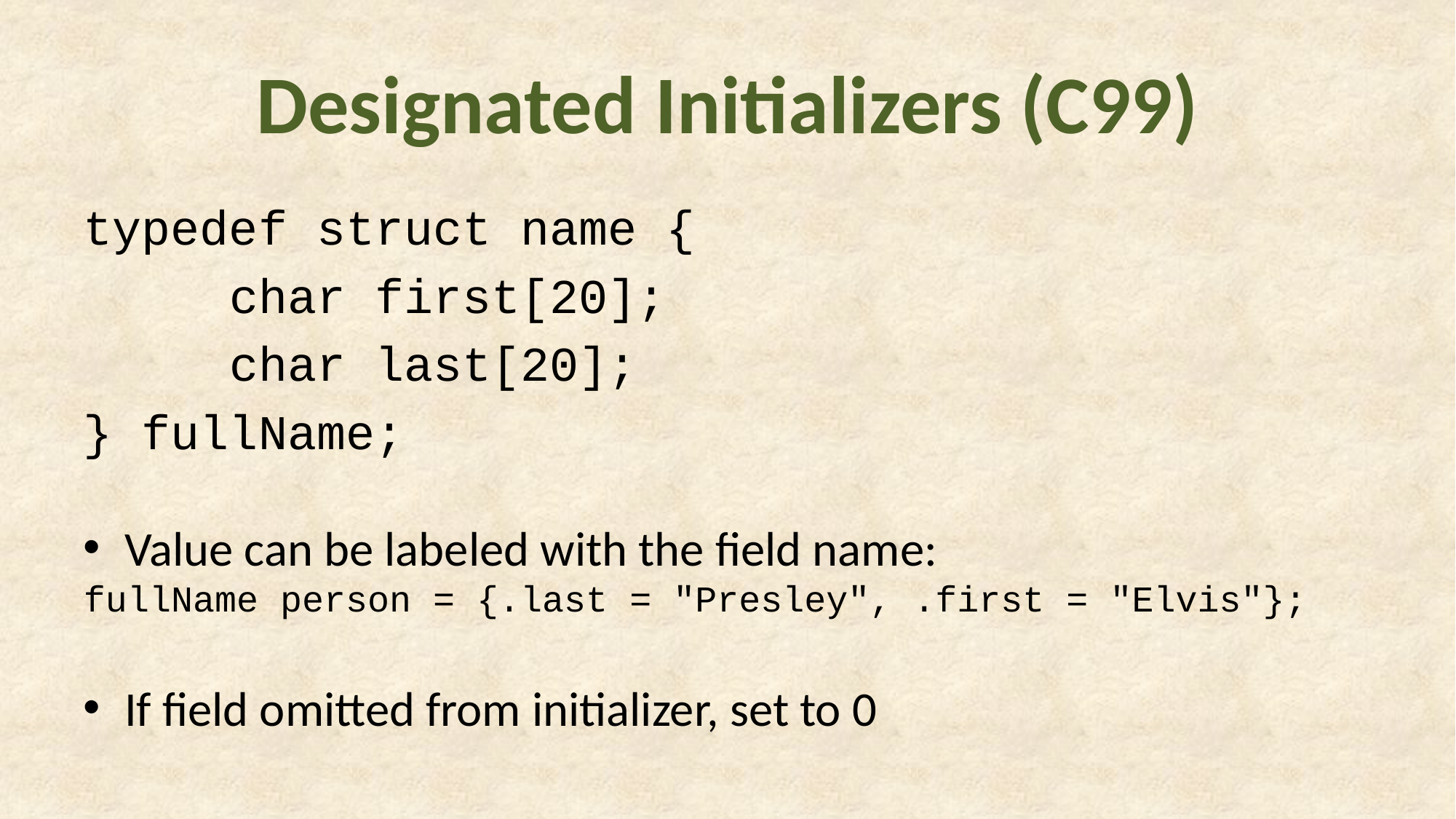

# Designated Initializers (C99)
typedef struct name {
     char first[20];
     char last[20];
} fullName;

Value can be labeled with the field name:
fullName person = {.last = "Presley", .first = "Elvis"};

If field omitted from initializer, set to 0